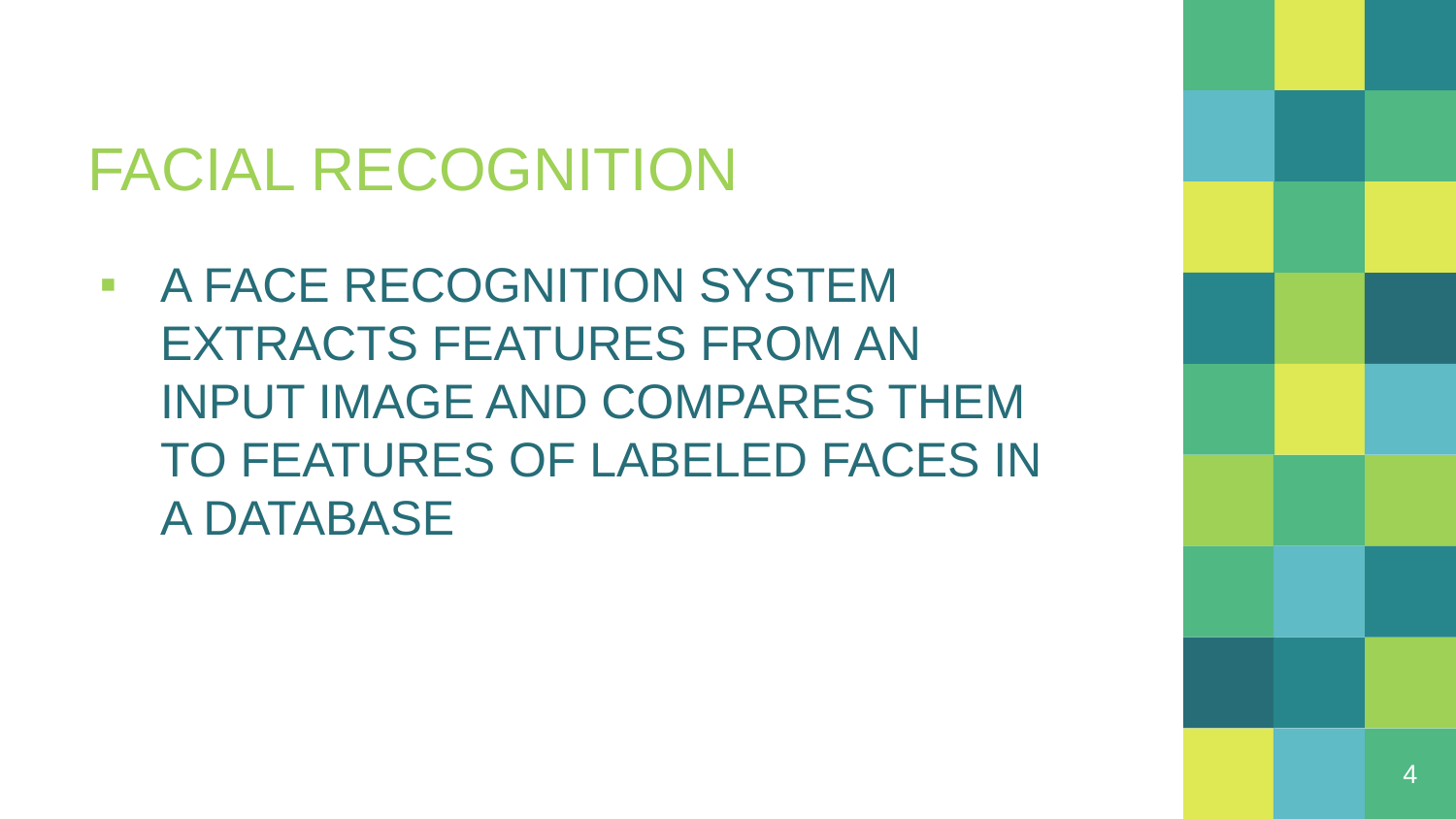

# FACIAL RECOGNITION
A FACE RECOGNITION SYSTEM EXTRACTS FEATURES FROM AN INPUT IMAGE AND COMPARES THEM TO FEATURES OF LABELED FACES IN A DATABASE

4